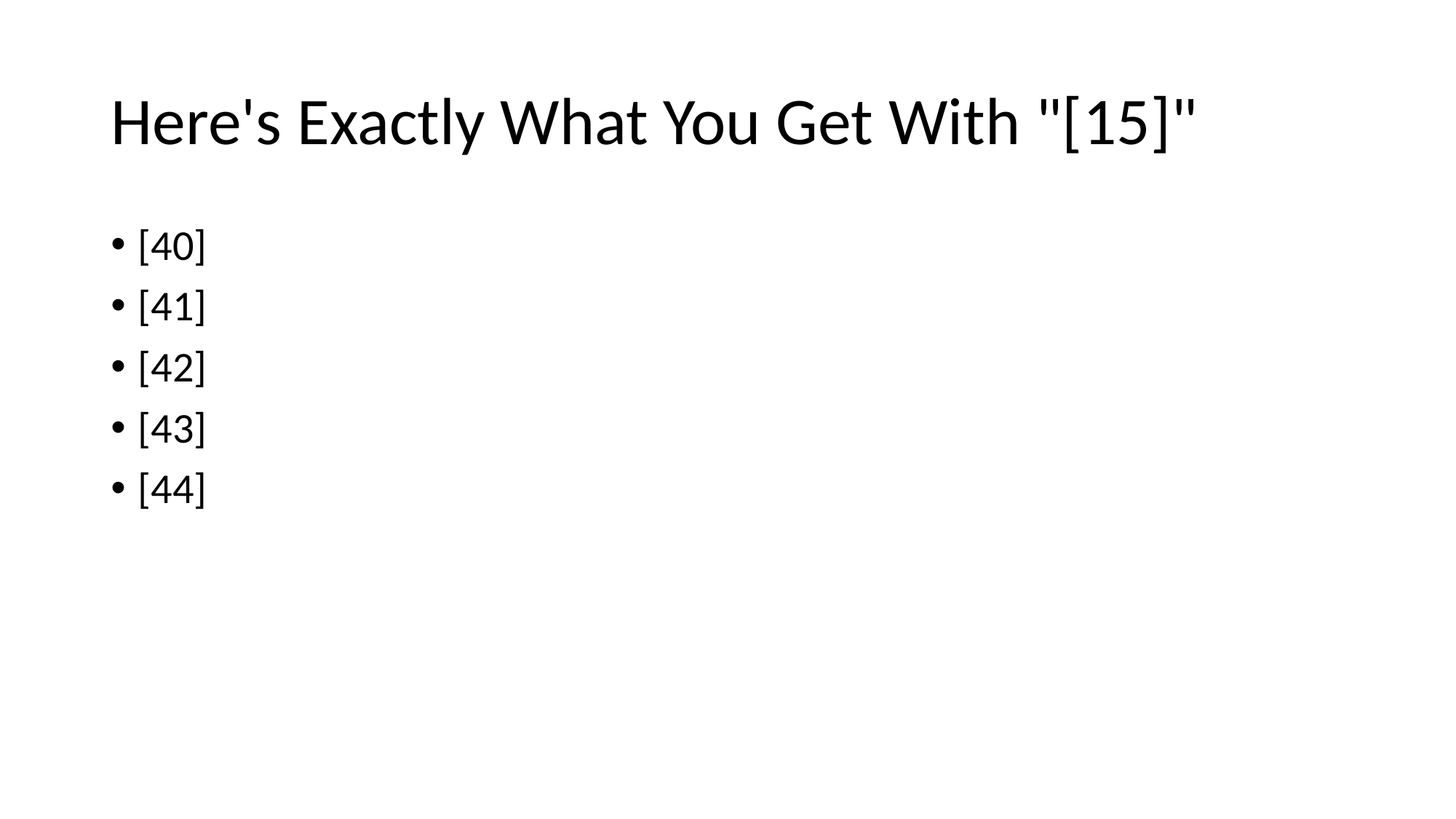

# Here's Exactly What You Get With "[15]"
[40]
[41]
[42]
[43]
[44]